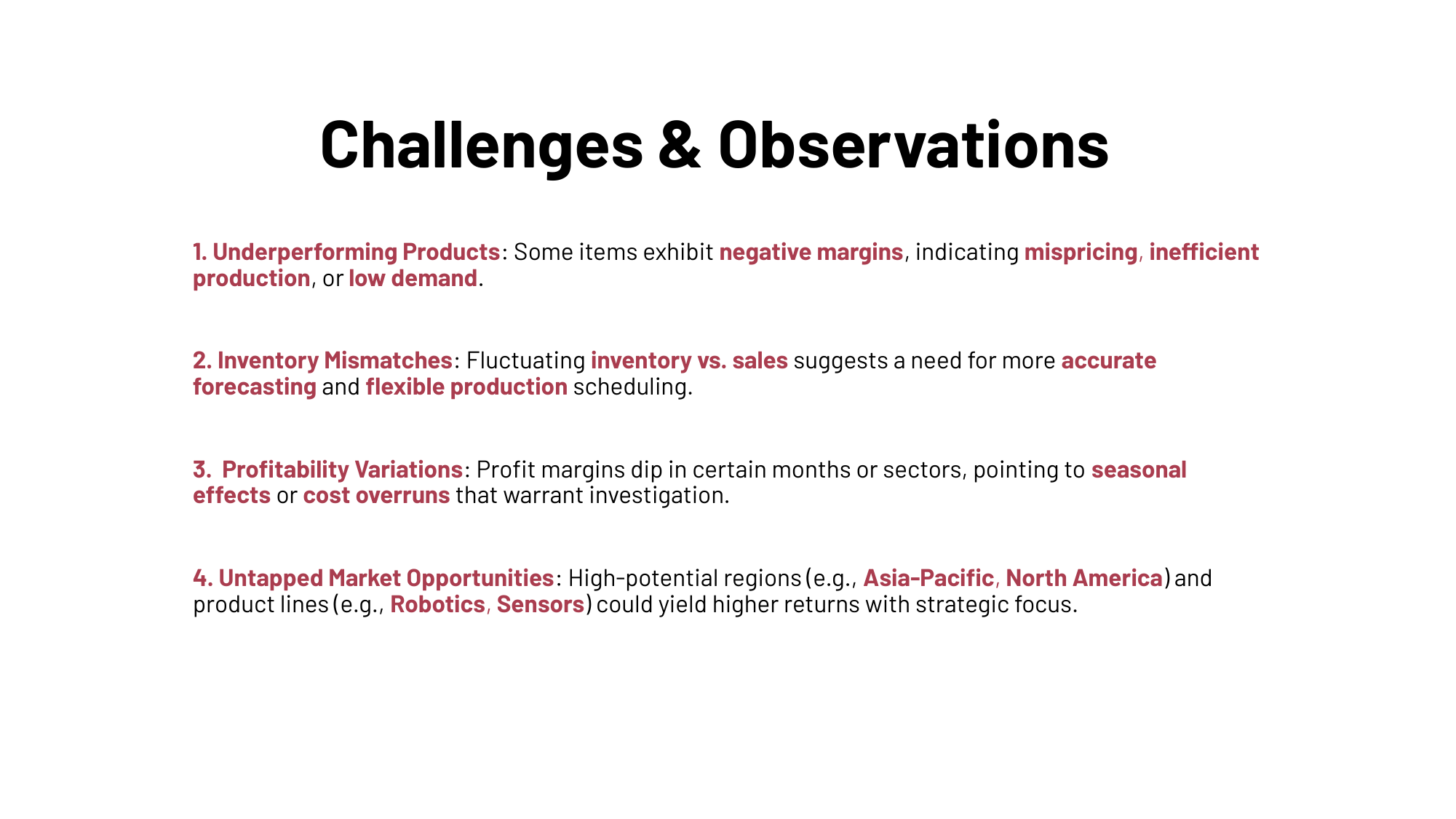

# Challenges & Observations
 Underperforming Products: Some items exhibit negative margins, indicating mispricing, inefficient production, or low demand.

2. Inventory Mismatches: Fluctuating inventory vs. sales suggests a need for more accurate forecasting and flexible production scheduling.

3.  Profitability Variations: Profit margins dip in certain months or sectors, pointing to seasonal effects or cost overruns that warrant investigation.

4. Untapped Market Opportunities: High-potential regions (e.g., Asia-Pacific, North America) and product lines (e.g., Robotics, Sensors) could yield higher returns with strategic focus.